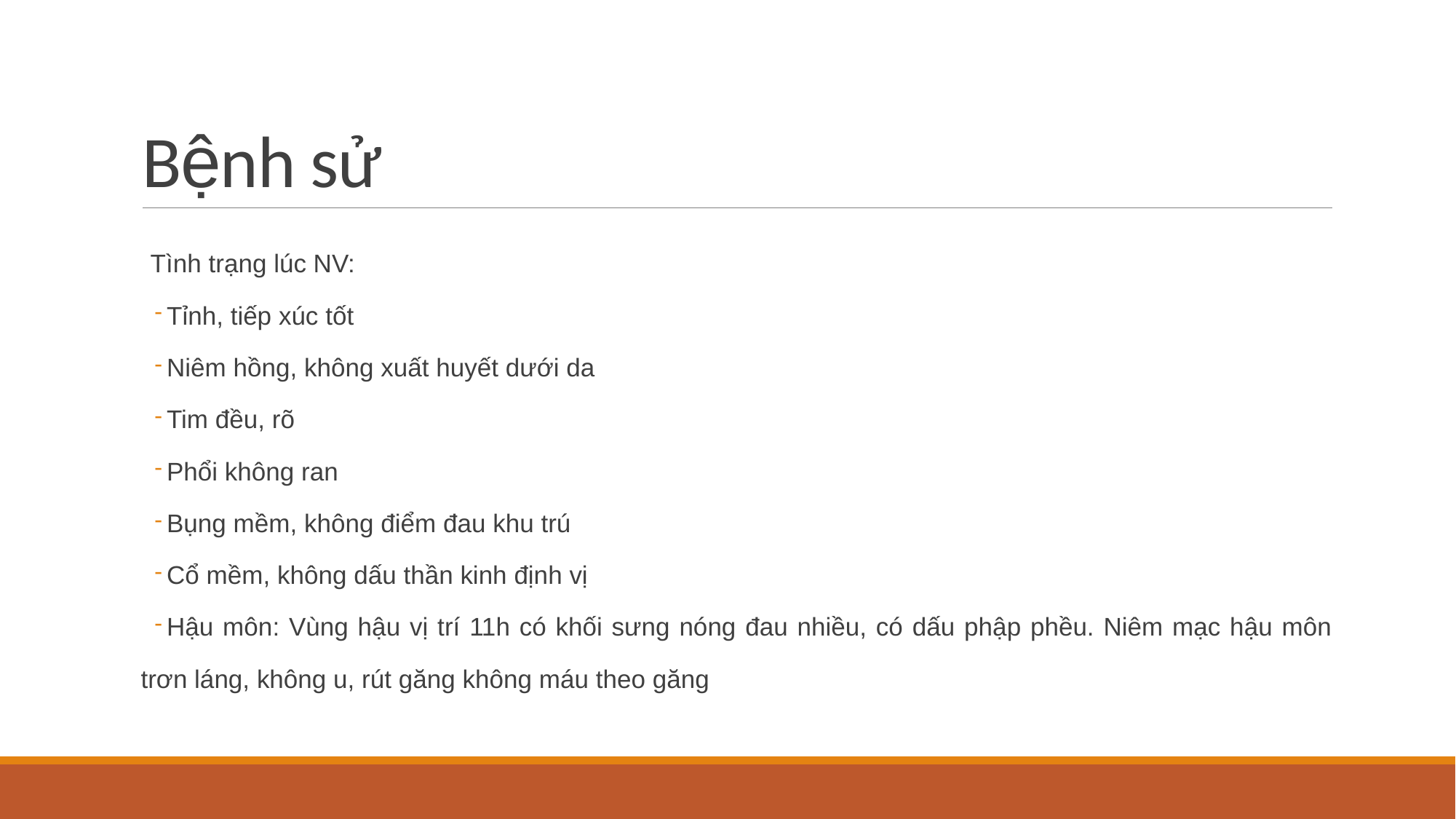

# Bệnh sử
Tình trạng lúc NV:
Tỉnh, tiếp xúc tốt
Niêm hồng, không xuất huyết dưới da
Tim đều, rõ
Phổi không ran
Bụng mềm, không điểm đau khu trú
Cổ mềm, không dấu thần kinh định vị
Hậu môn: Vùng hậu vị trí 11h có khối sưng nóng đau nhiều, có dấu phập phều. Niêm mạc hậu môn trơn láng, không u, rút găng không máu theo găng